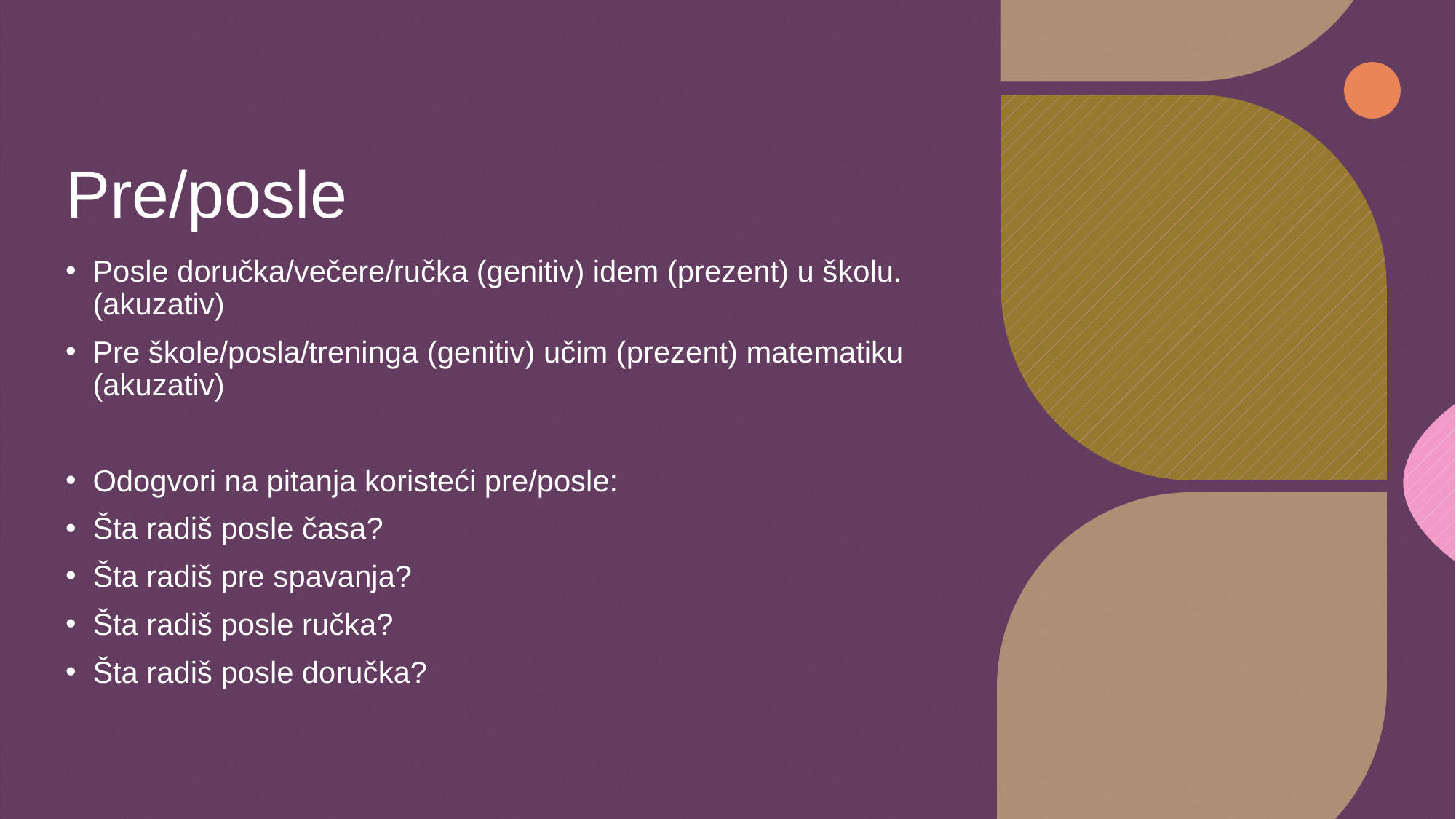

# Pre/posle
Posle doručka/večere/ručka (genitiv) idem (prezent) u školu. (akuzativ)
Pre škole/posla/treninga (genitiv) učim (prezent) matematiku (akuzativ)

Odogvori na pitanja koristeći pre/posle:
Šta radiš posle časa?
Šta radiš pre spavanja?
Šta radiš posle ručka?
Šta radiš posle doručka?